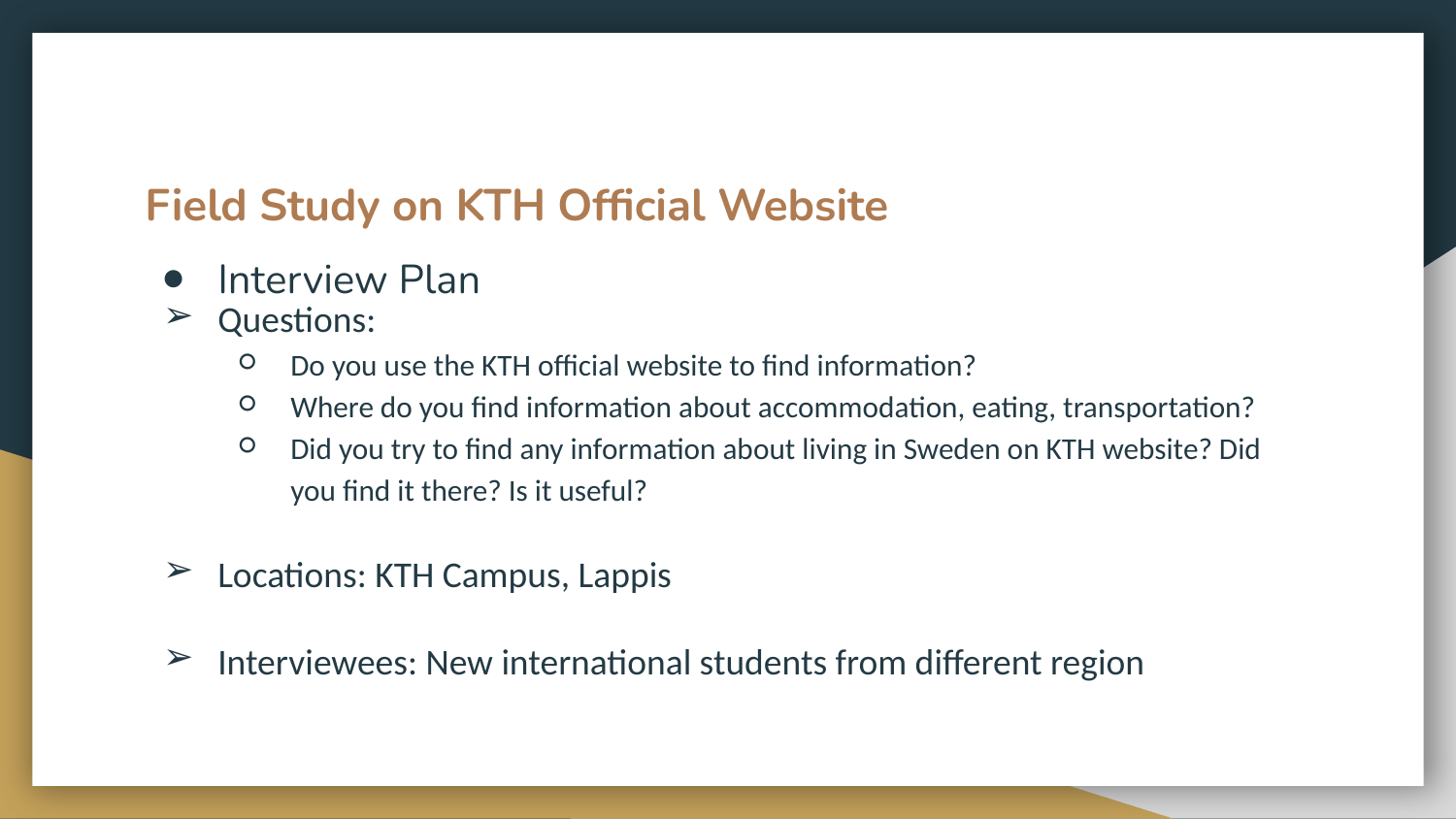

# Field Study on KTH Official Website
Interview Plan
Questions:
Do you use the KTH official website to find information?
Where do you find information about accommodation, eating, transportation?
Did you try to find any information about living in Sweden on KTH website? Did you find it there? Is it useful?
Locations: KTH Campus, Lappis
Interviewees: New international students from different region